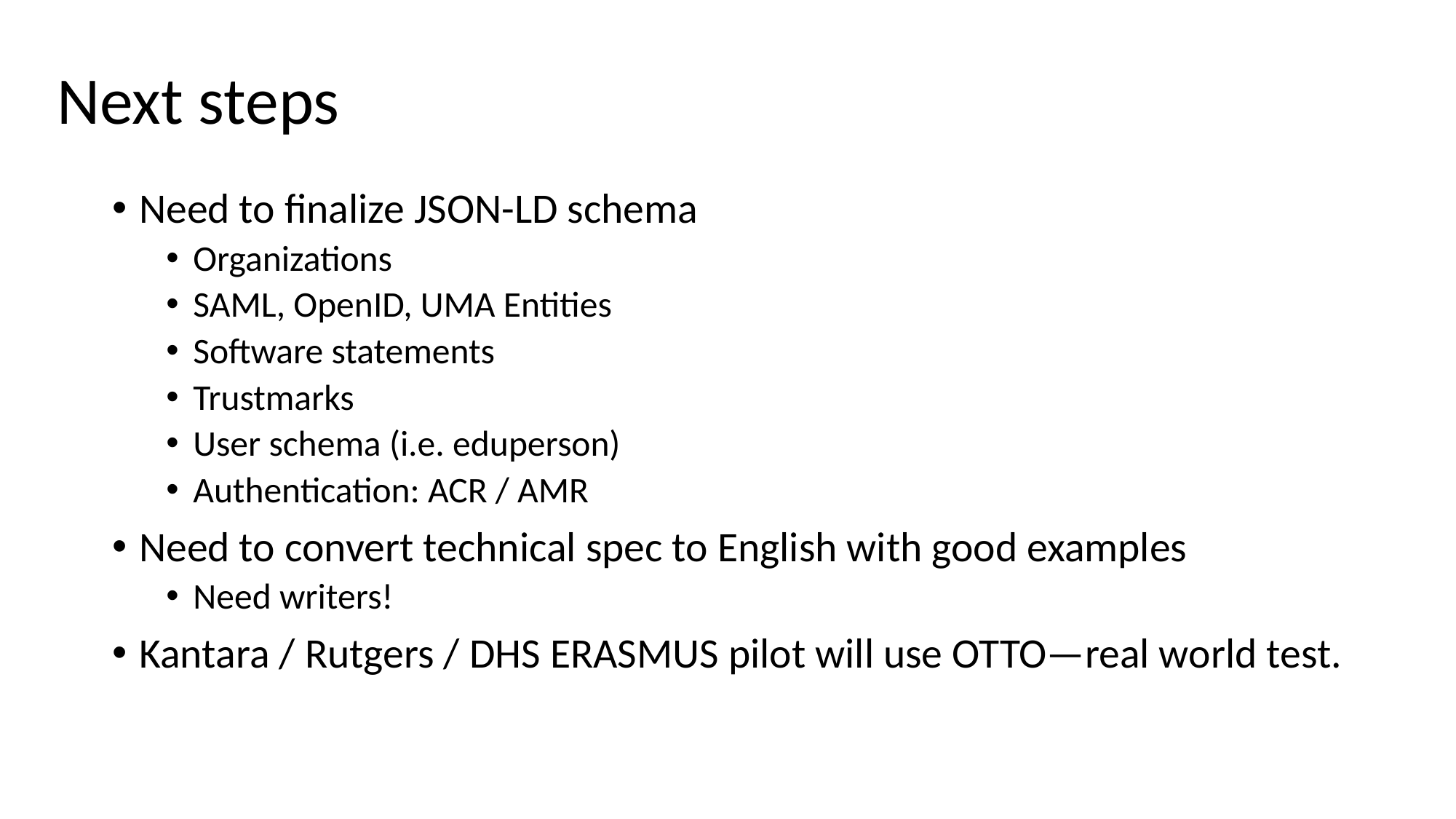

# Next steps
Need to finalize JSON-LD schema
Organizations
SAML, OpenID, UMA Entities
Software statements
Trustmarks
User schema (i.e. eduperson)
Authentication: ACR / AMR
Need to convert technical spec to English with good examples
Need writers!
Kantara / Rutgers / DHS ERASMUS pilot will use OTTO—real world test.